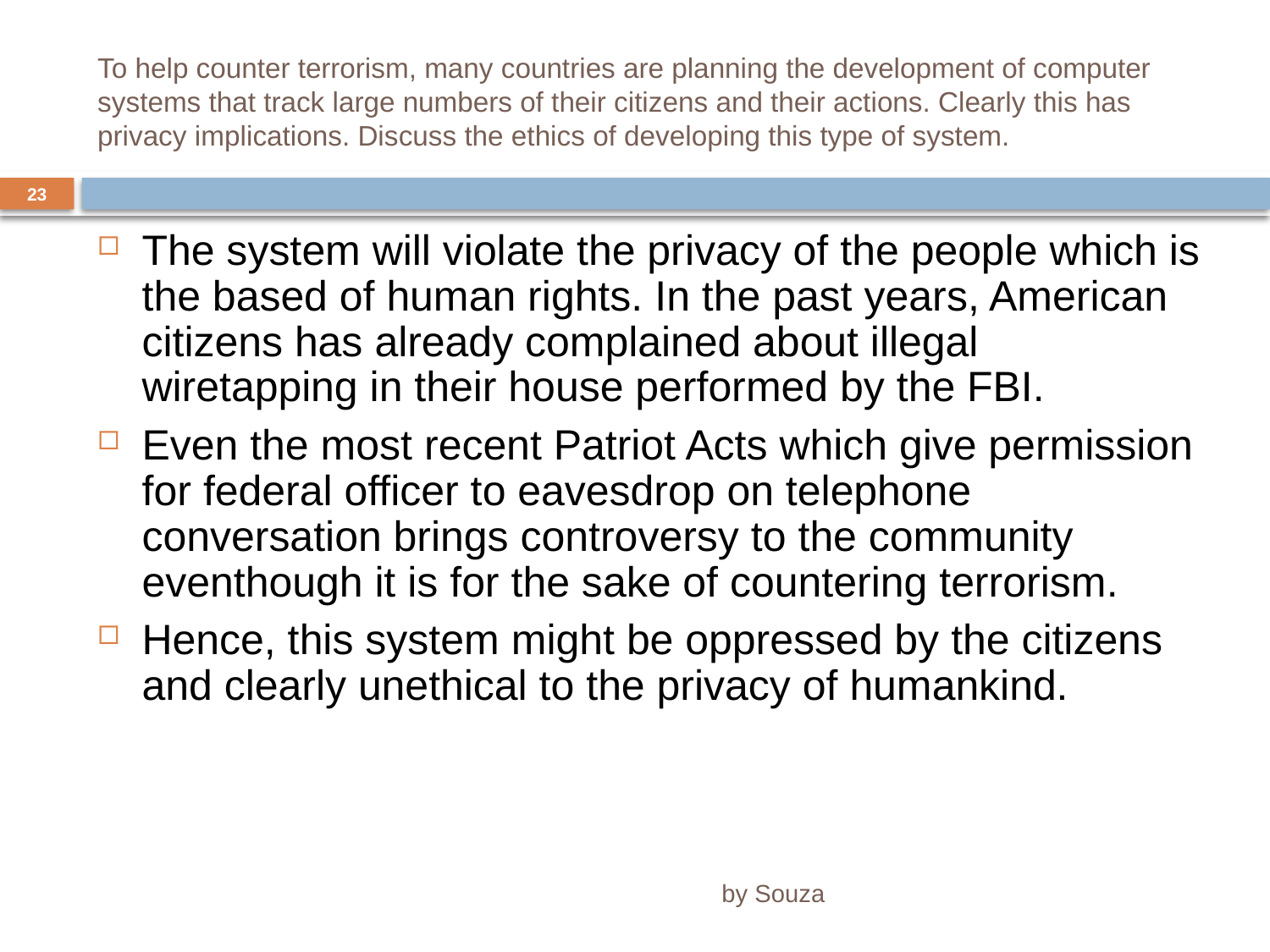

# To help counter terrorism, many countries are planning the development of computer systems that track large numbers of their citizens and their actions. Clearly this has privacy implications. Discuss the ethics of developing this type of system.
23
The system will violate the privacy of the people which is the based of human rights. In the past years, American citizens has already complained about illegal wiretapping in their house performed by the FBI.
Even the most recent Patriot Acts which give permission for federal officer to eavesdrop on telephone conversation brings controversy to the community eventhough it is for the sake of countering terrorism.
Hence, this system might be oppressed by the citizens and clearly unethical to the privacy of humankind.
by Souza